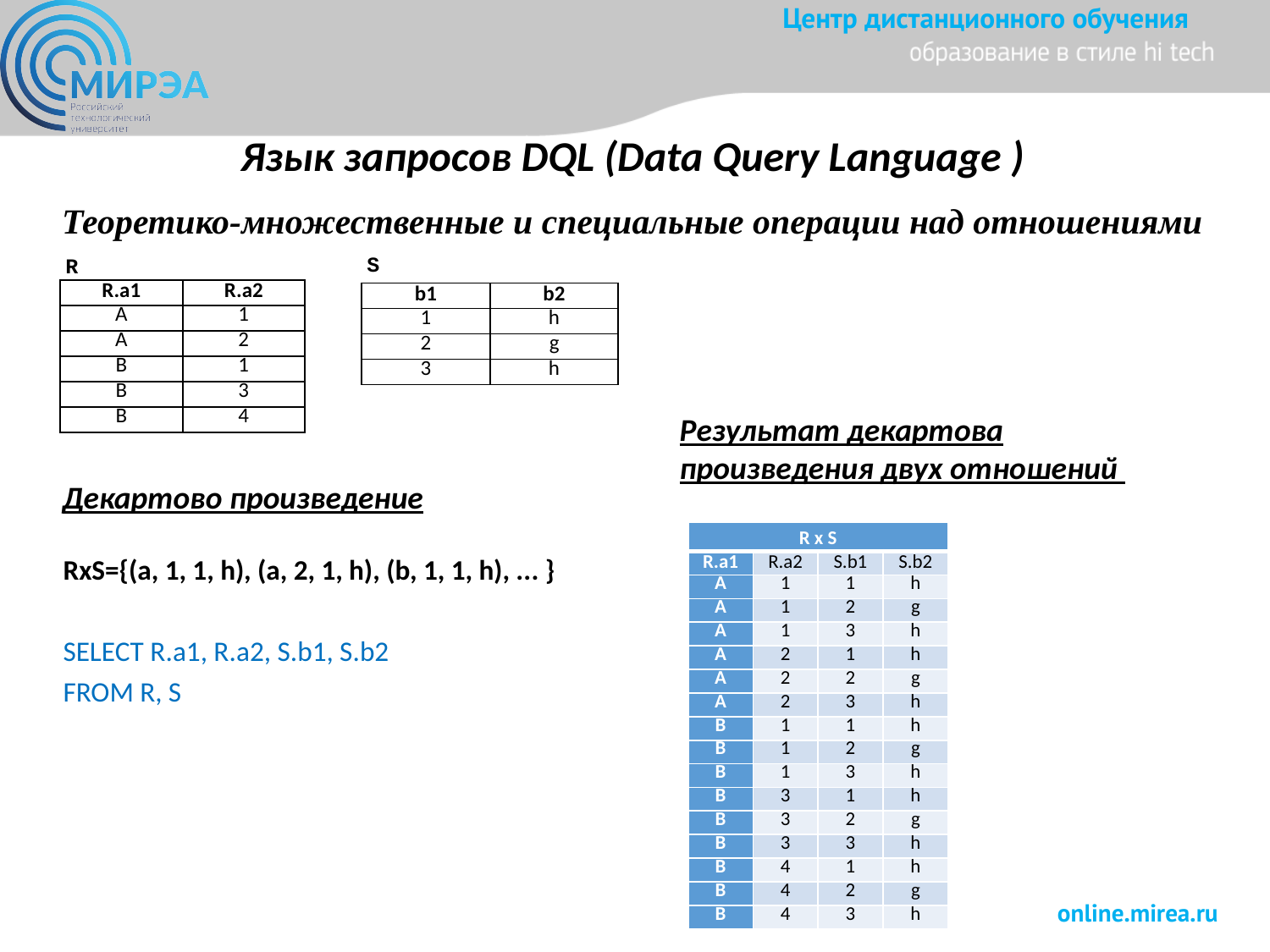

# Язык запросов DQL (Data Query Language )
Теоретико-множественные и специальные операции над отношениями
| S |  |
| --- | --- |
| b1 | b2 |
| 1 | h |
| 2 | g |
| 3 | h |
| R |  |
| --- | --- |
| R.a1 | R.a2 |
| A | 1 |
| A | 2 |
| B | 1 |
| B | 3 |
| B | 4 |
Результат декартова произведения двух отношений
Декартово произведение
| R x S |  |  |  |
| --- | --- | --- | --- |
| R.a1 | R.a2 | S.b1 | S.b2 |
| A | 1 | 1 | h |
| A | 1 | 2 | g |
| A | 1 | 3 | h |
| A | 2 | 1 | h |
| A | 2 | 2 | g |
| A | 2 | 3 | h |
| B | 1 | 1 | h |
| B | 1 | 2 | g |
| B | 1 | 3 | h |
| B | 3 | 1 | h |
| B | 3 | 2 | g |
| B | 3 | 3 | h |
| B | 4 | 1 | h |
| B | 4 | 2 | g |
| B | 4 | 3 | h |
RxS={(a, 1, 1, h), (a, 2, 1, h), (b, 1, 1, h), ... }

SELECT R.a1, R.a2, S.b1, S.b2
FROM R, S